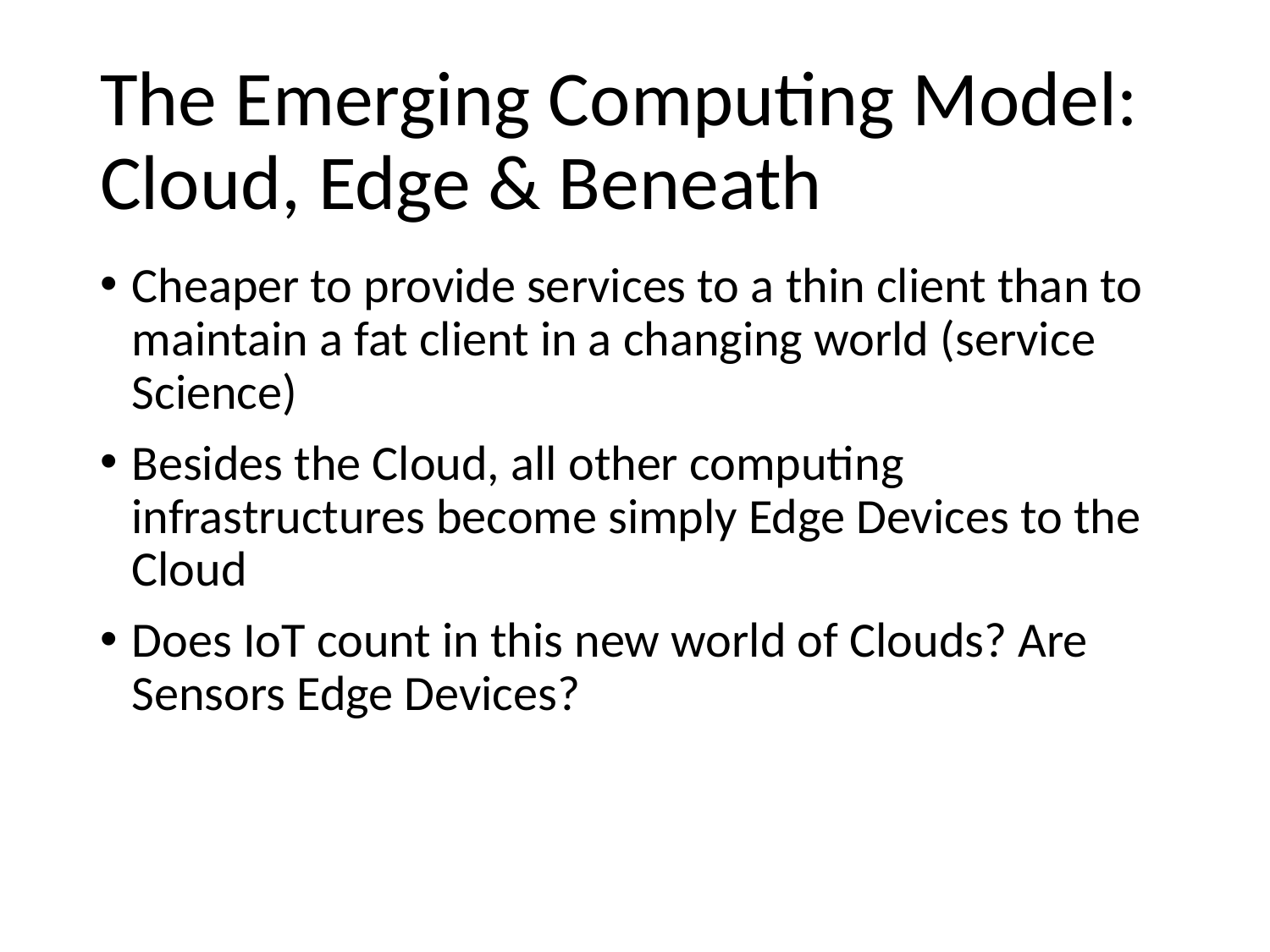

# The Emerging Computing Model: Cloud, Edge & Beneath
Cheaper to provide services to a thin client than to maintain a fat client in a changing world (service Science)
Besides the Cloud, all other computing infrastructures become simply Edge Devices to the Cloud
Does IoT count in this new world of Clouds? Are Sensors Edge Devices?